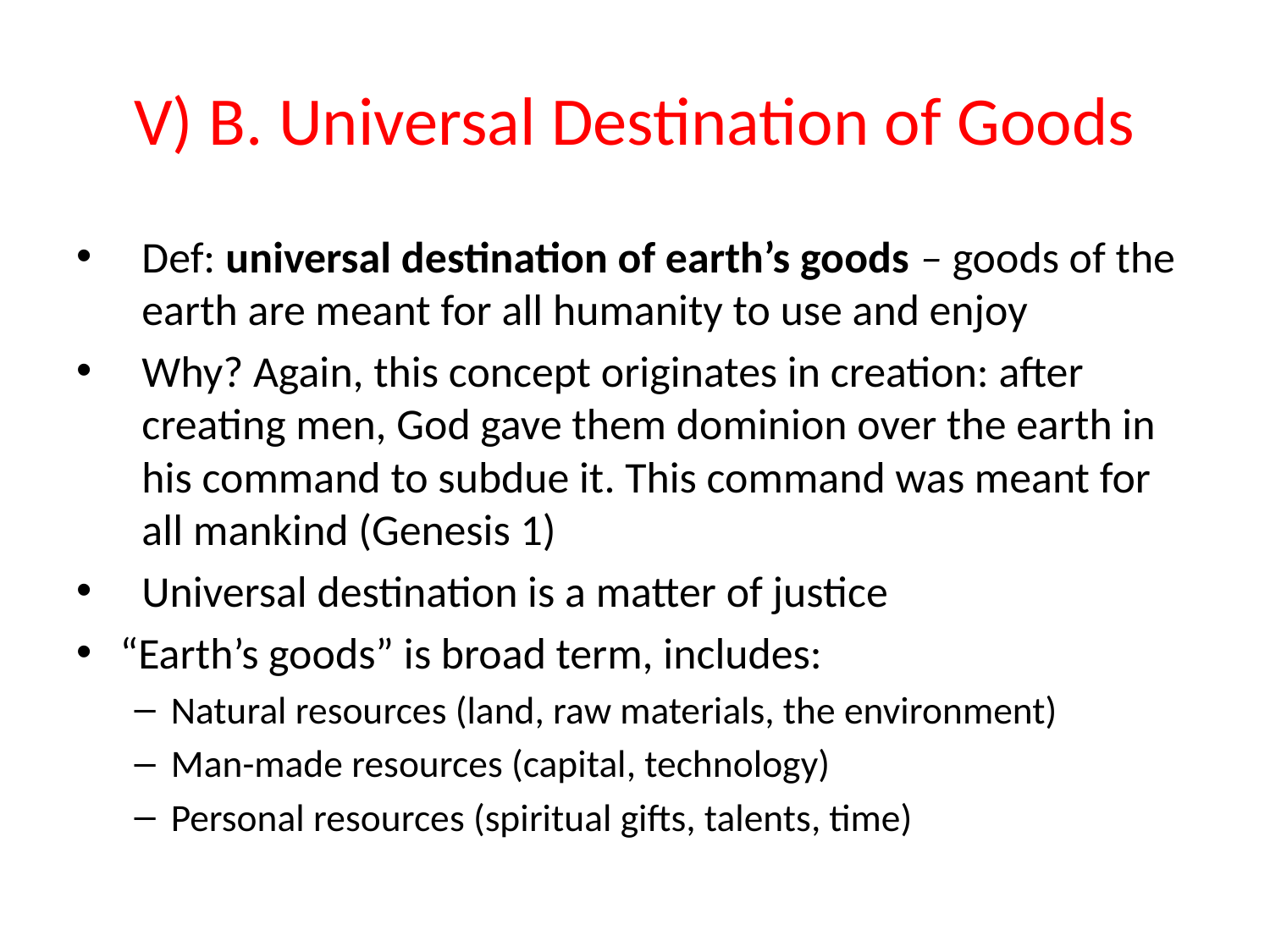

# V) B. Universal Destination of Goods
Def: universal destination of earth’s goods – goods of the earth are meant for all humanity to use and enjoy
Why? Again, this concept originates in creation: after creating men, God gave them dominion over the earth in his command to subdue it. This command was meant for all mankind (Genesis 1)
Universal destination is a matter of justice
“Earth’s goods” is broad term, includes:
Natural resources (land, raw materials, the environment)
Man-made resources (capital, technology)
Personal resources (spiritual gifts, talents, time)